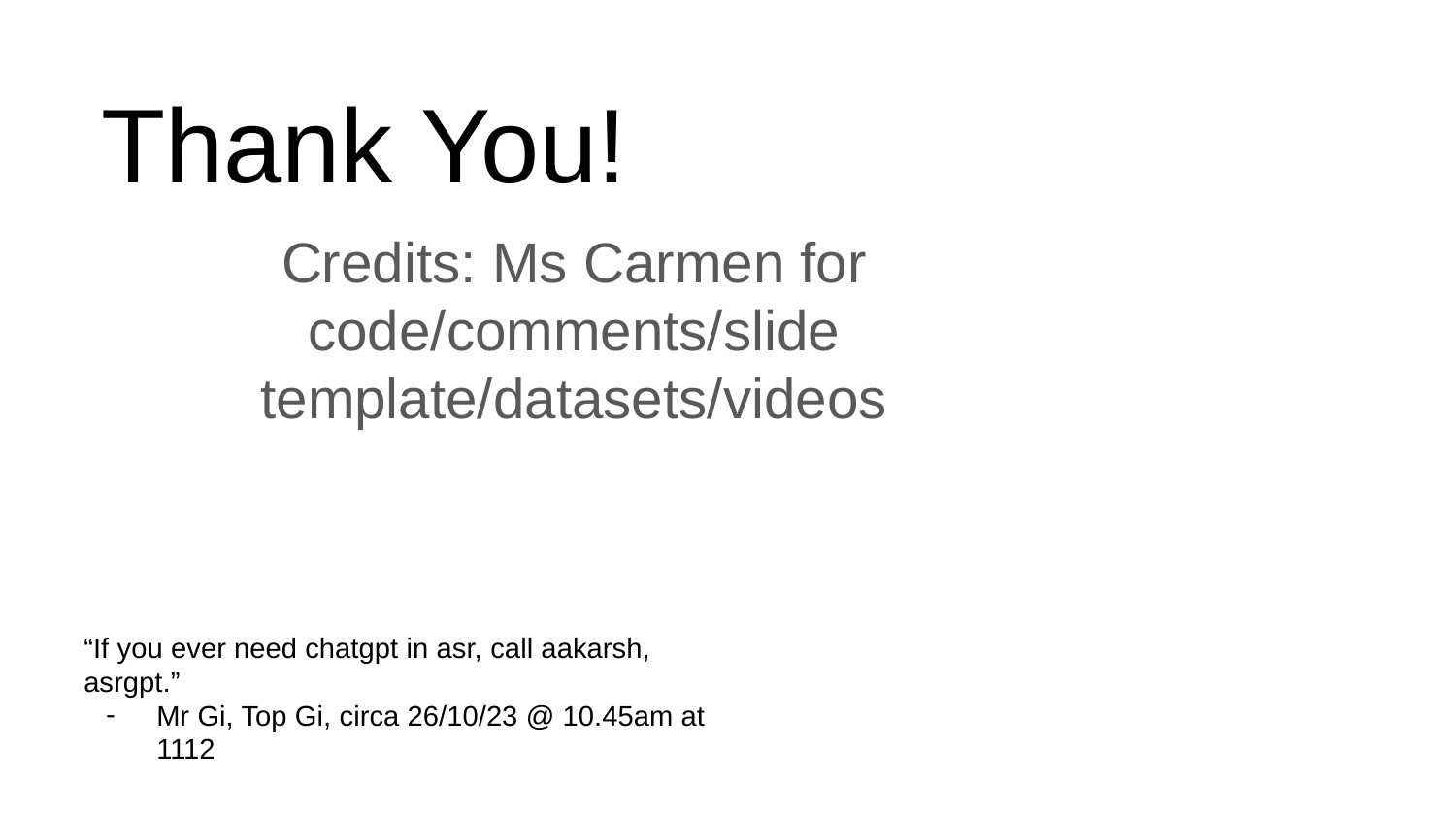

# Thank You!
Credits: Ms Carmen for code/comments/slide template/datasets/videos
“If you ever need chatgpt in asr, call aakarsh, asrgpt.”
Mr Gi, Top Gi, circa 26/10/23 @ 10.45am at 1112